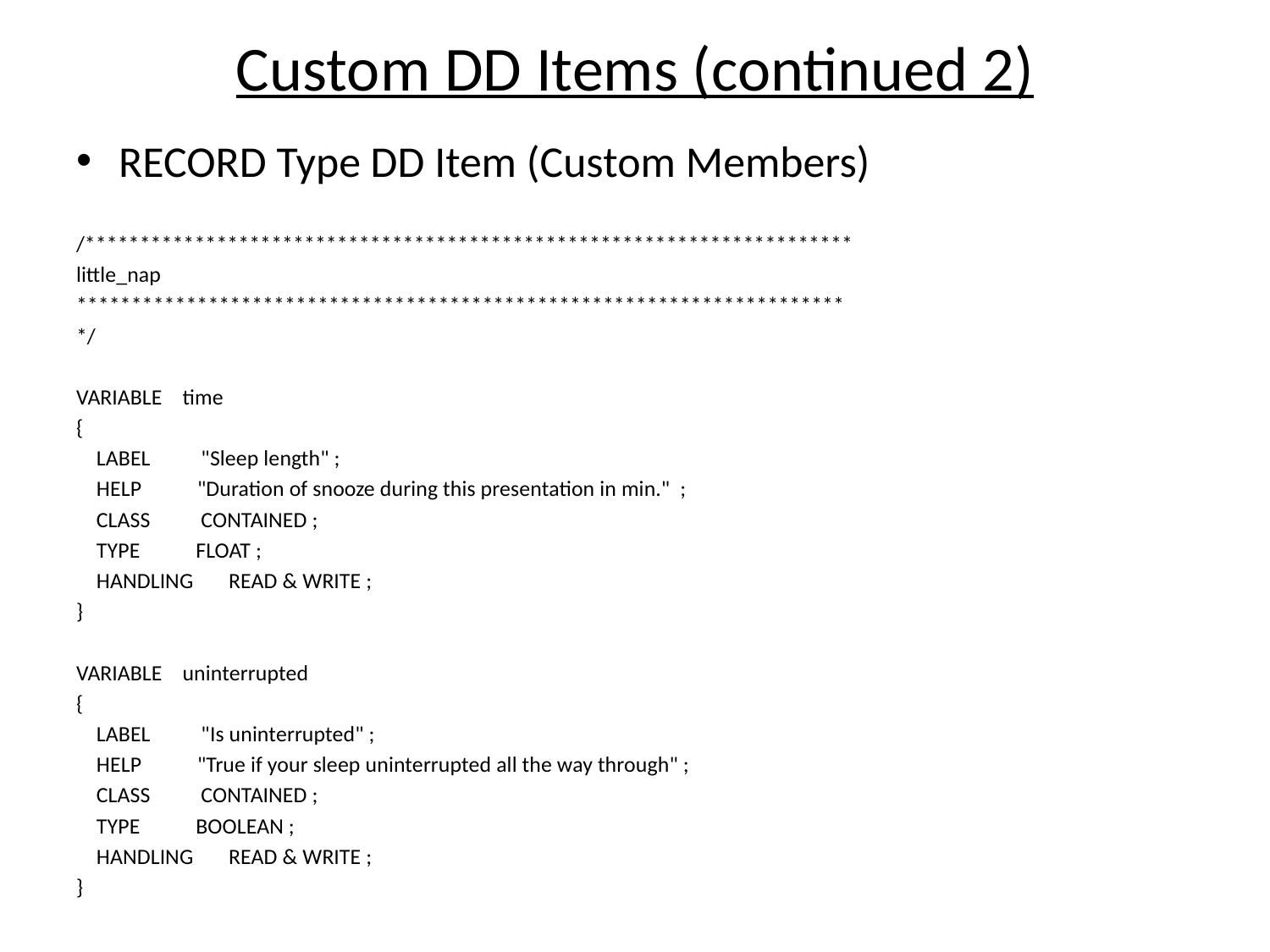

# Custom DD Items (continued 2)
RECORD Type DD Item (Custom Members)

/**********************************************************************
little_nap
**********************************************************************
*/

VARIABLE    time
{
    LABEL          "Sleep length" ;
    HELP           "Duration of snooze during this presentation in min."  ;
    CLASS          CONTAINED ;
    TYPE           FLOAT ;
    HANDLING       READ & WRITE ;
}

VARIABLE    uninterrupted
{
    LABEL          "Is uninterrupted" ;
    HELP           "True if your sleep uninterrupted all the way through" ;
    CLASS          CONTAINED ;
    TYPE           BOOLEAN ;
    HANDLING       READ & WRITE ;
}